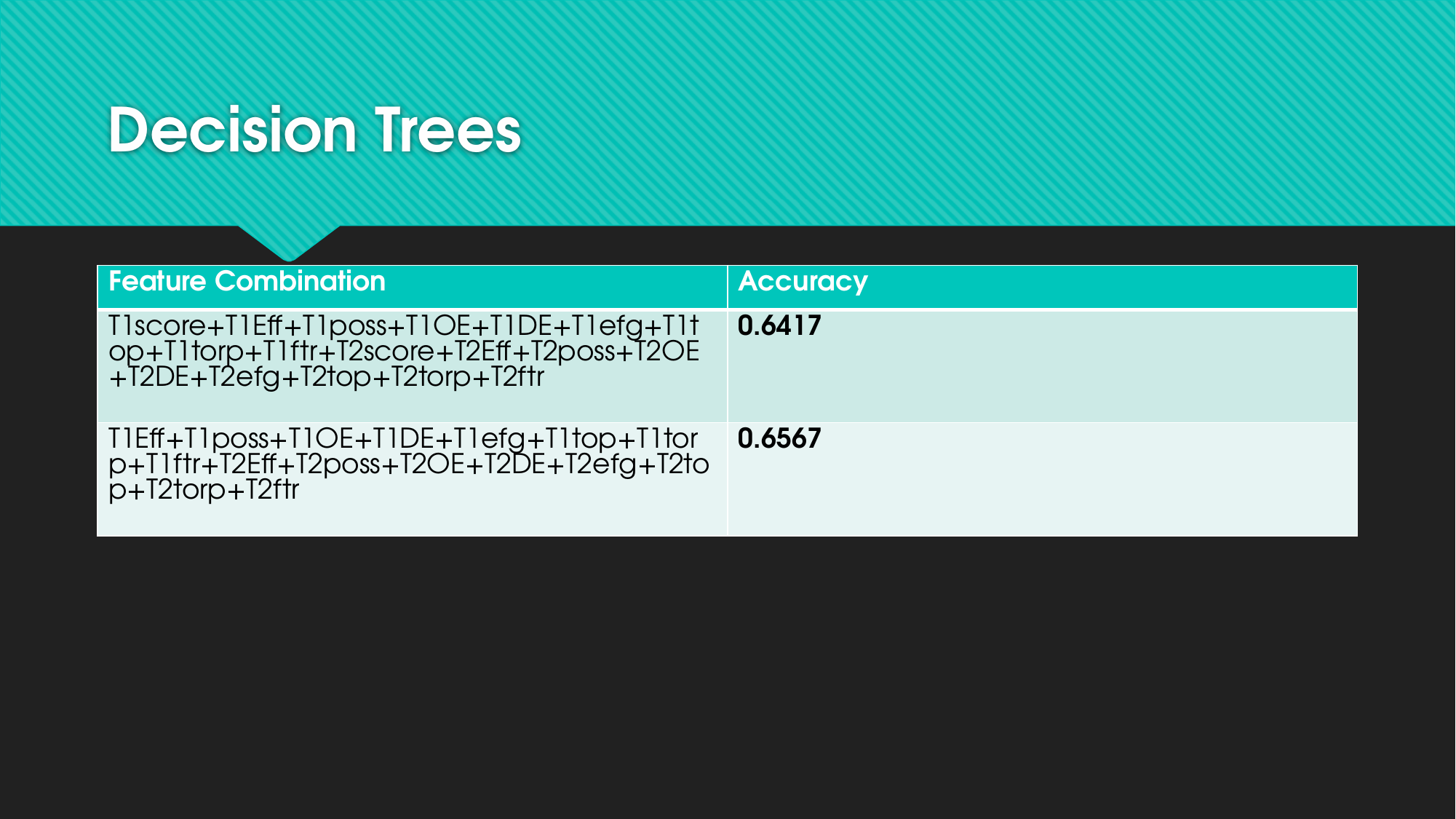

# Decision Trees
| Feature Combination | Accuracy |
| --- | --- |
| T1score+T1Eff+T1poss+T1OE+T1DE+T1efg+T1top+T1torp+T1ftr+T2score+T2Eff+T2poss+T2OE+T2DE+T2efg+T2top+T2torp+T2ftr | 0.6417 |
| T1Eff+T1poss+T1OE+T1DE+T1efg+T1top+T1torp+T1ftr+T2Eff+T2poss+T2OE+T2DE+T2efg+T2top+T2torp+T2ftr | 0.6567 |